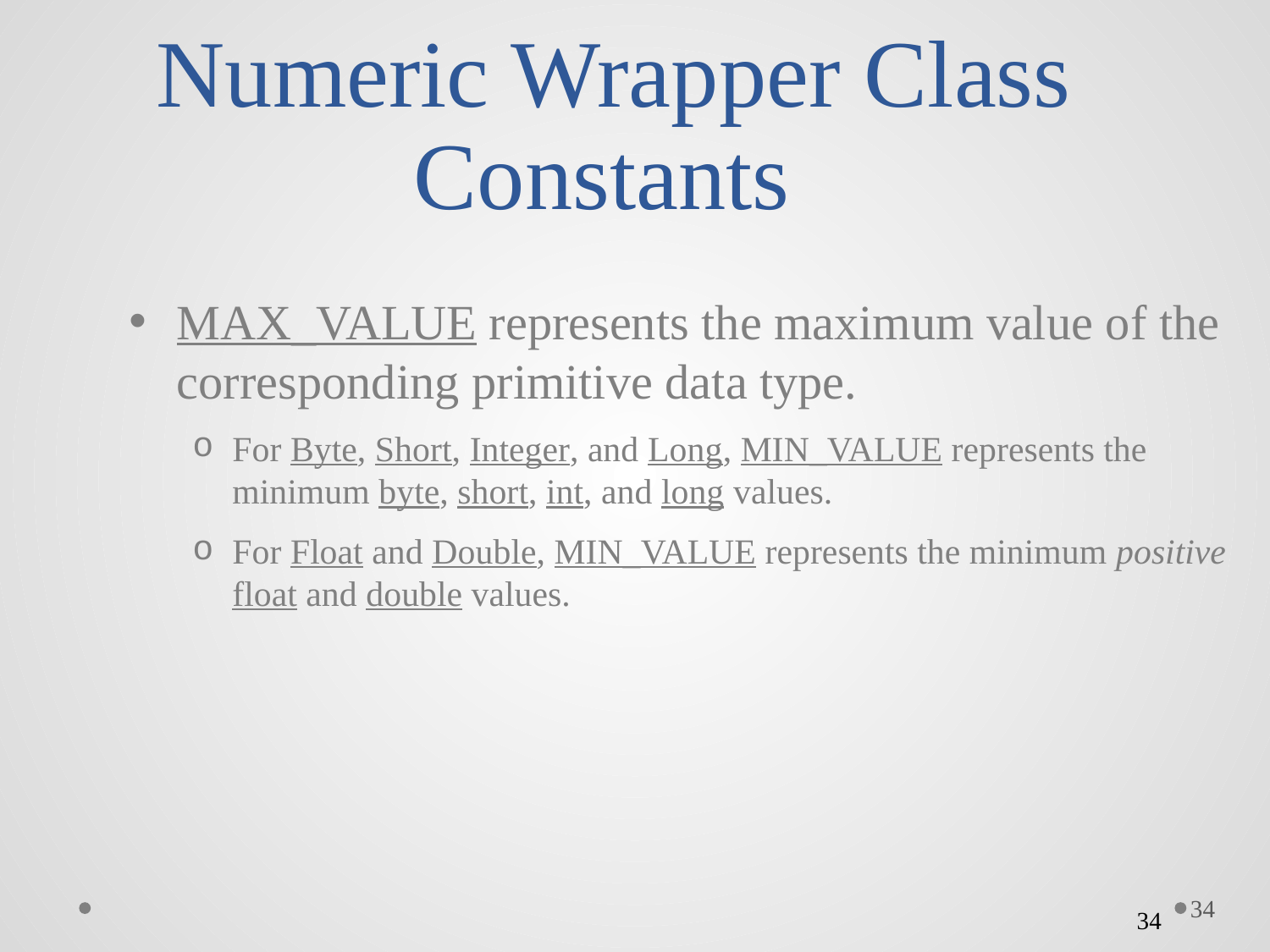

Numeric Wrapper Class Constants
MAX_VALUE represents the maximum value of the corresponding primitive data type.
For Byte, Short, Integer, and Long, MIN_VALUE represents the minimum byte, short, int, and long values.
For Float and Double, MIN_VALUE represents the minimum positive float and double values.
34
34